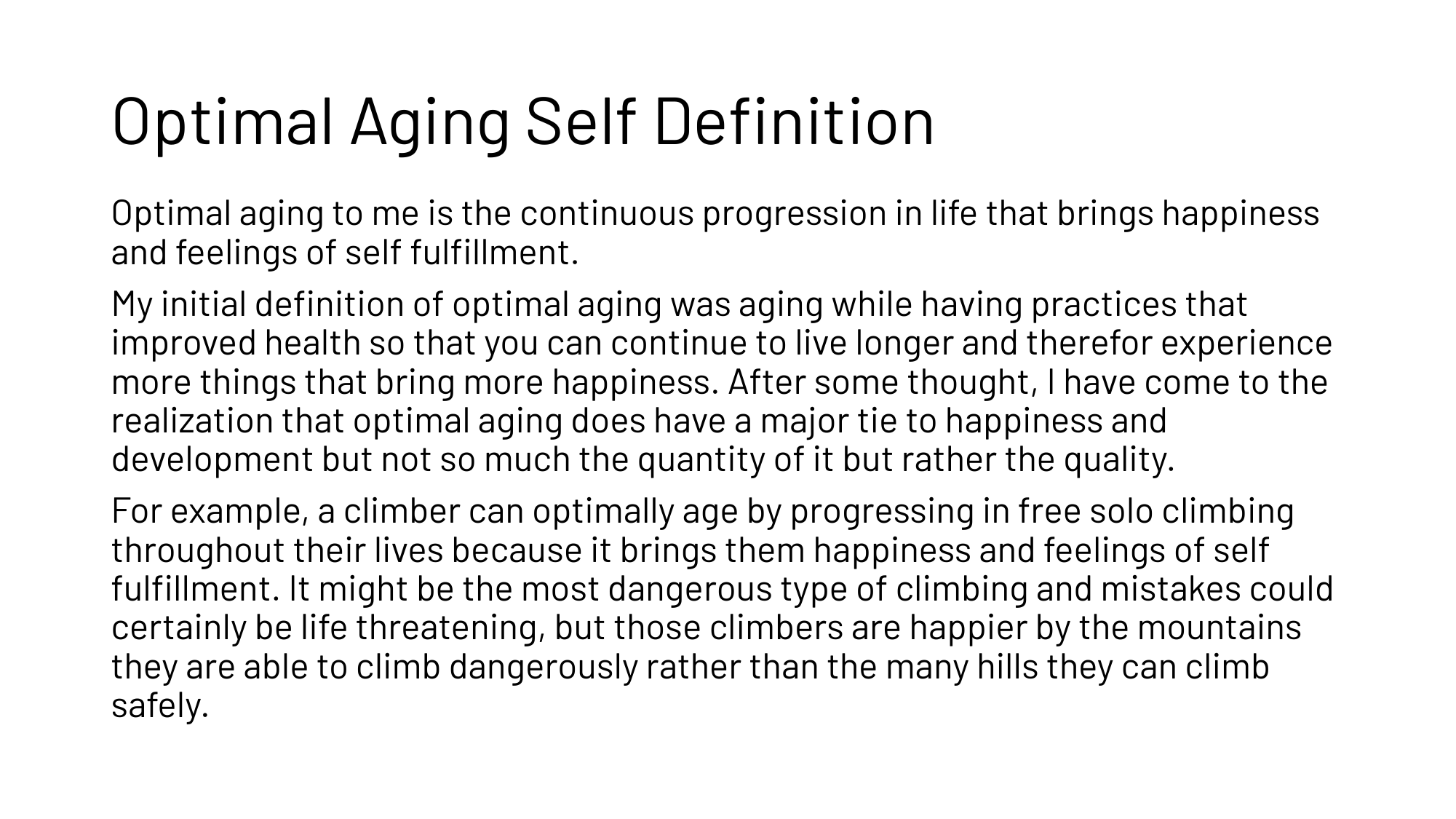

# Optimal Aging Self Definition
Optimal aging to me is the continuous progression in life that brings happiness and feelings of self fulfillment.
My initial definition of optimal aging was aging while having practices that improved health so that you can continue to live longer and therefor experience more things that bring more happiness. After some thought, I have come to the realization that optimal aging does have a major tie to happiness and development but not so much the quantity of it but rather the quality.
For example, a climber can optimally age by progressing in free solo climbing throughout their lives because it brings them happiness and feelings of self fulfillment. It might be the most dangerous type of climbing and mistakes could certainly be life threatening, but those climbers are happier by the mountains they are able to climb dangerously rather than the many hills they can climb safely.